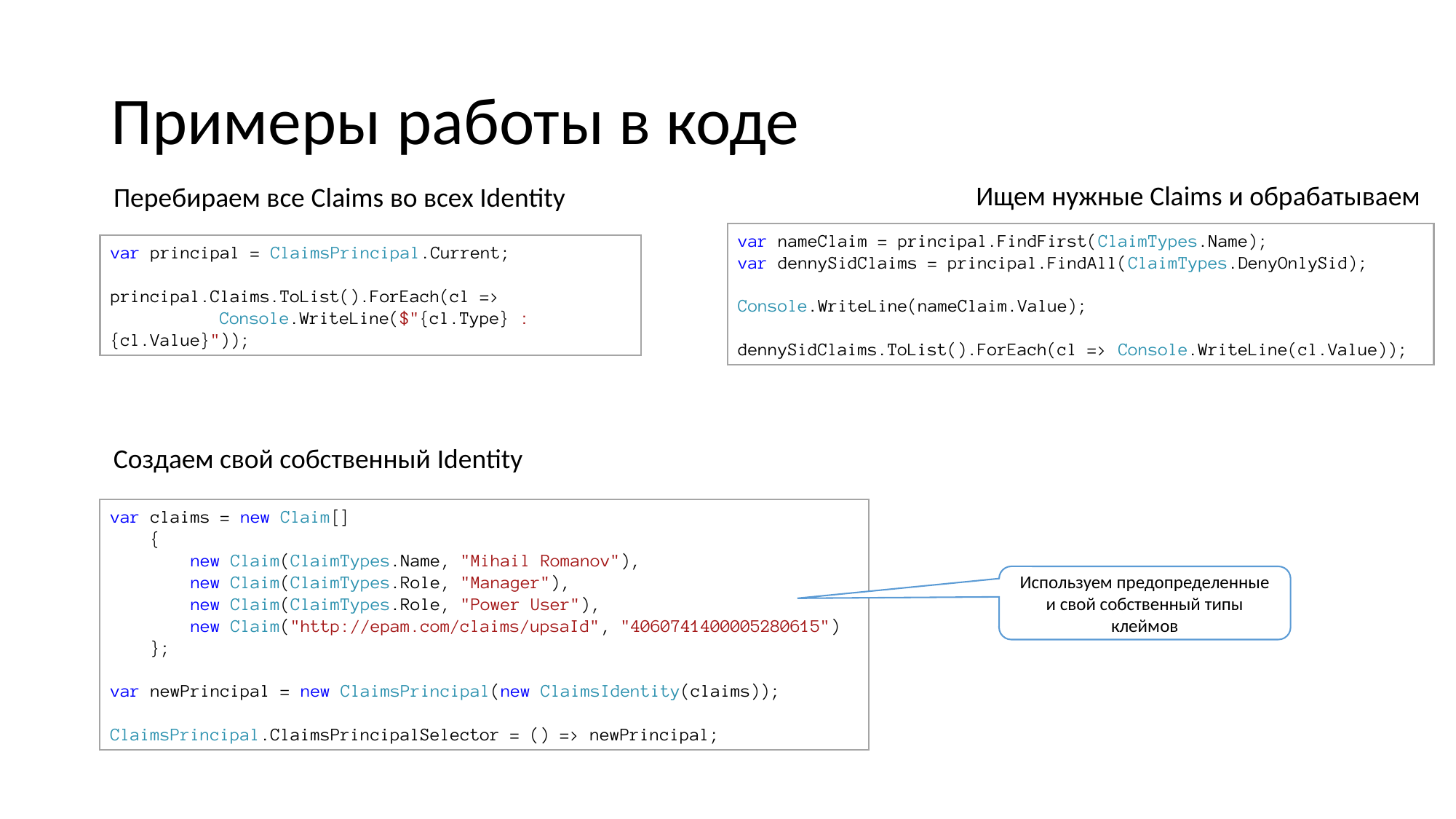

# Примеры работы в коде
Ищем нужные Claims и обрабатываем
var nameClaim = principal.FindFirst(ClaimTypes.Name);
var dennySidClaims = principal.FindAll(ClaimTypes.DenyOnlySid);

Console.WriteLine(nameClaim.Value);

dennySidClaims.ToList().ForEach(cl => Console.WriteLine(cl.Value));
Перебираем все Claims во всех Identity
var principal = ClaimsPrincipal.Current;

principal.Claims.ToList().ForEach(cl =>
	Console.WriteLine($"{cl.Type} : {cl.Value}"));
Создаем свой собственный Identity
var claims = new Claim[]
    {
        new Claim(ClaimTypes.Name, "Mihail Romanov"),
        new Claim(ClaimTypes.Role, "Manager"),
        new Claim(ClaimTypes.Role, "Power User"),
        new Claim("http://epam.com/claims/upsaId", "4060741400005280615")
    };

var newPrincipal = new ClaimsPrincipal(new ClaimsIdentity(claims));

ClaimsPrincipal.ClaimsPrincipalSelector = () => newPrincipal;
Используем предопределенные и свой собственный типы клеймов